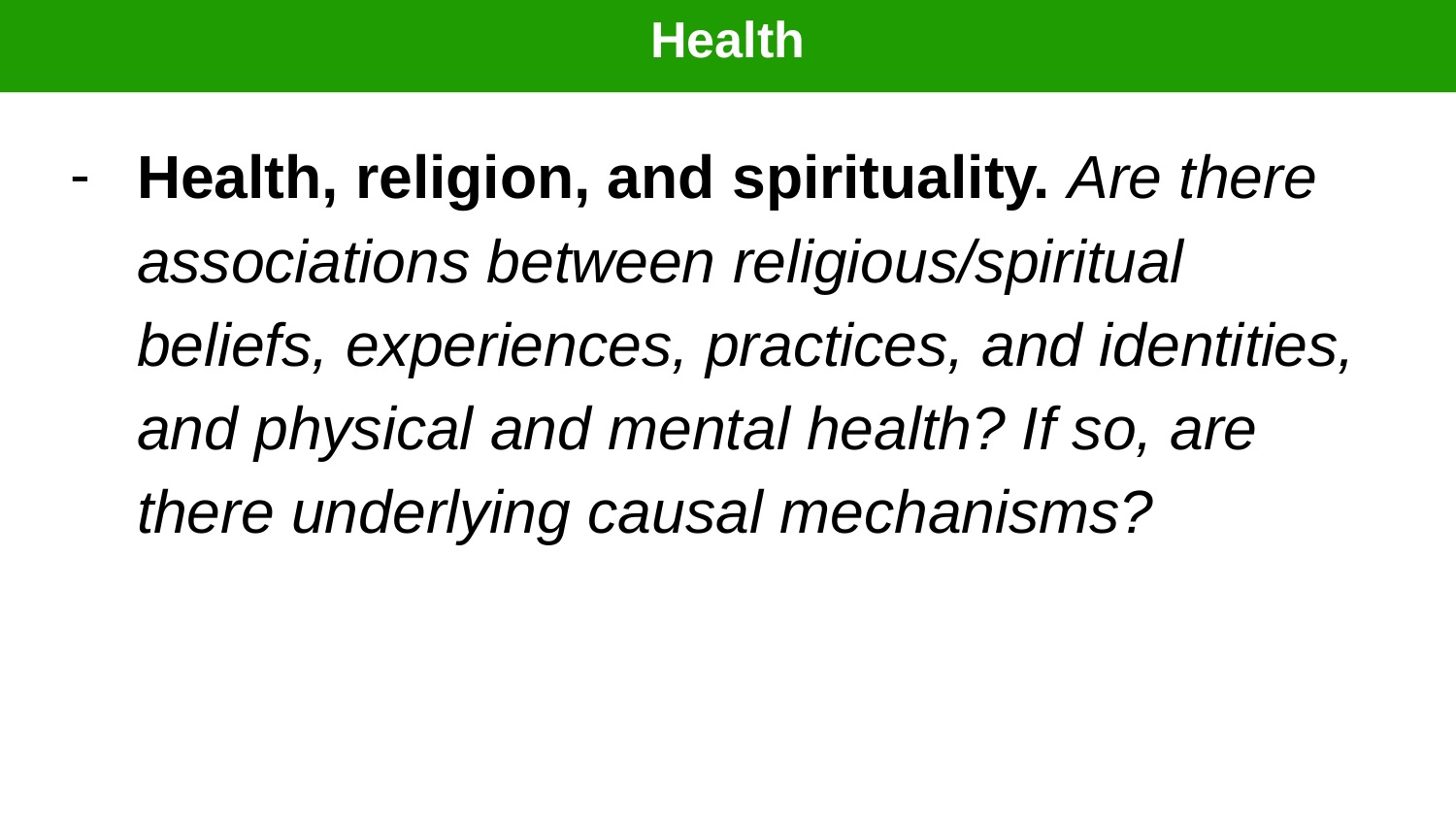

Health

Health, religion, and spirituality. Are there associations between religious/spiritual beliefs, experiences, practices, and identities, and physical and mental health? If so, are there underlying causal mechanisms?